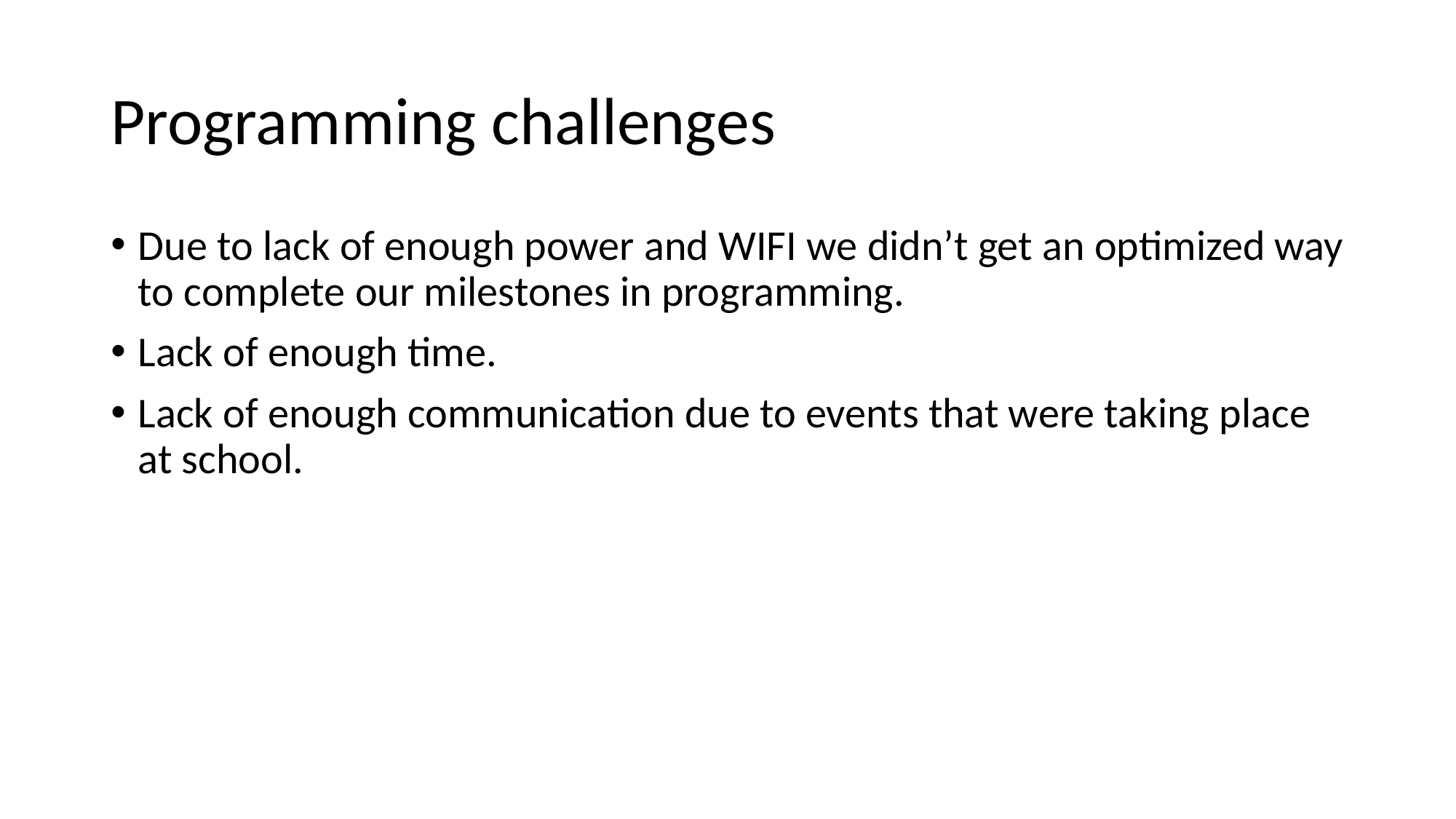

# Programming challenges
Due to lack of enough power and WIFI we didn’t get an optimized way to complete our milestones in programming.
Lack of enough time.
Lack of enough communication due to events that were taking place at school.